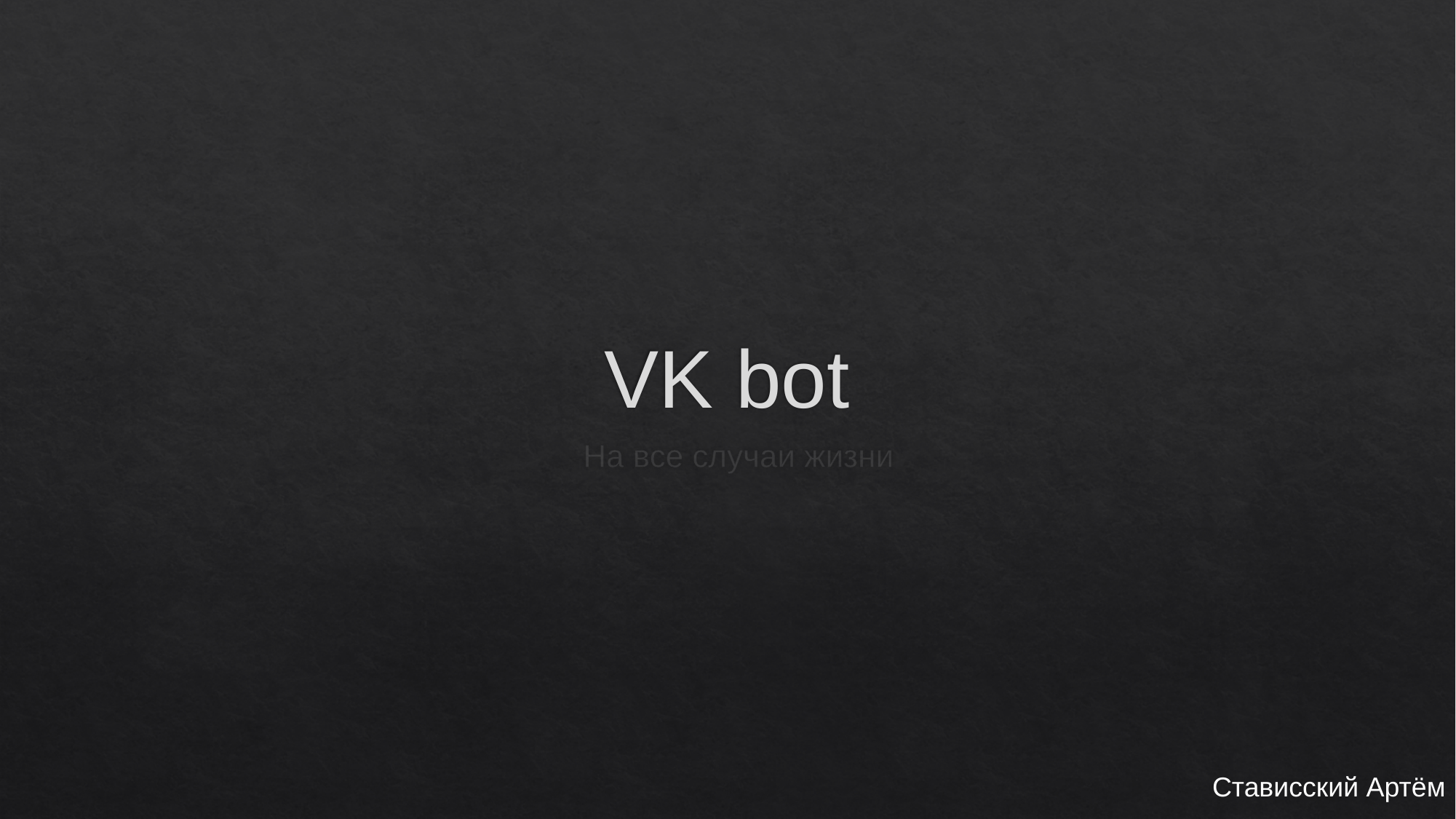

# VK bot
     На все случаи жизни

Стависский Артём